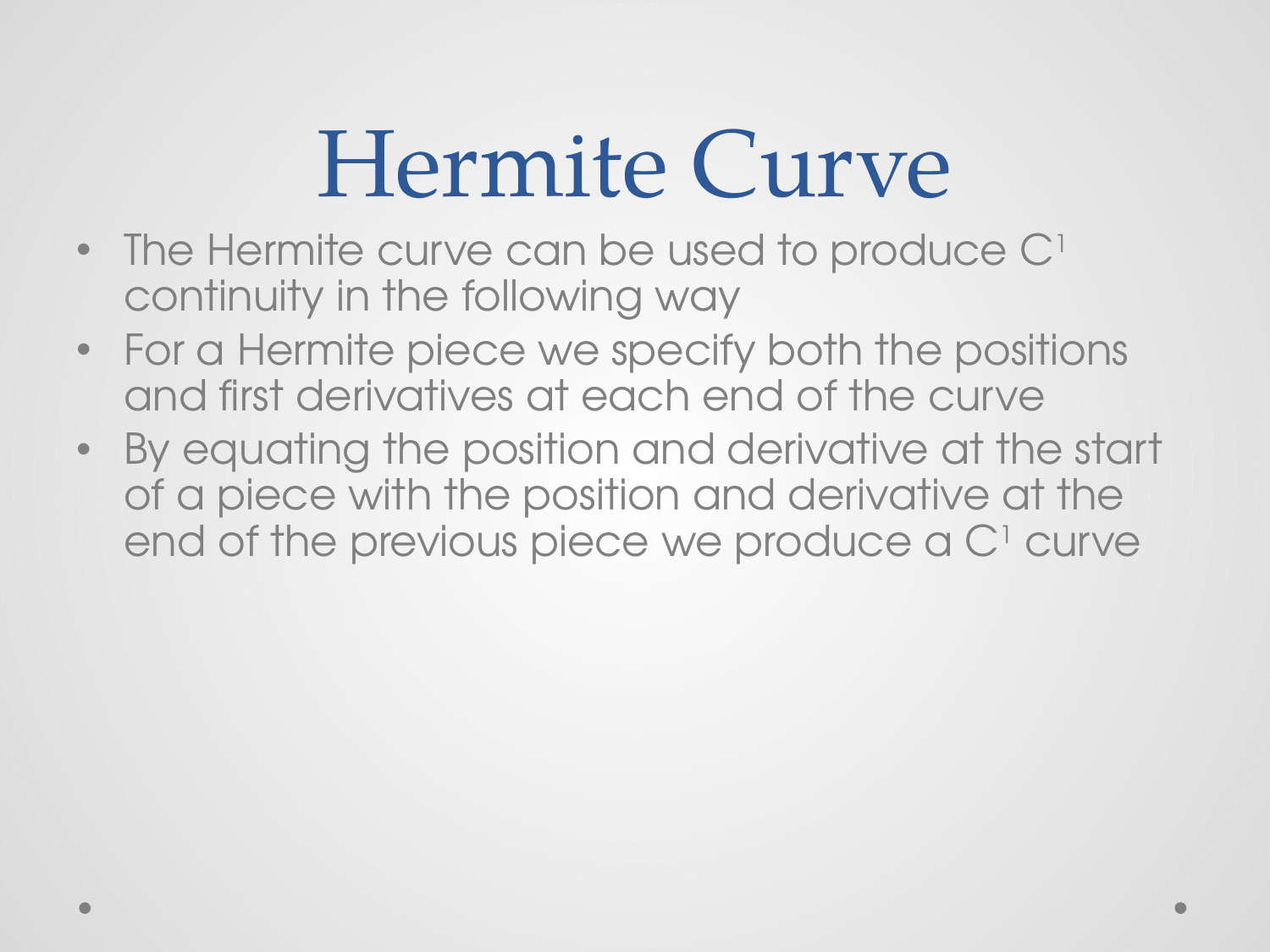

# Hermite Curve
The Hermite curve can be used to produce C1 continuity in the following way
For a Hermite piece we specify both the positions and first derivatives at each end of the curve
By equating the position and derivative at the start of a piece with the position and derivative at the end of the previous piece we produce a C1 curve